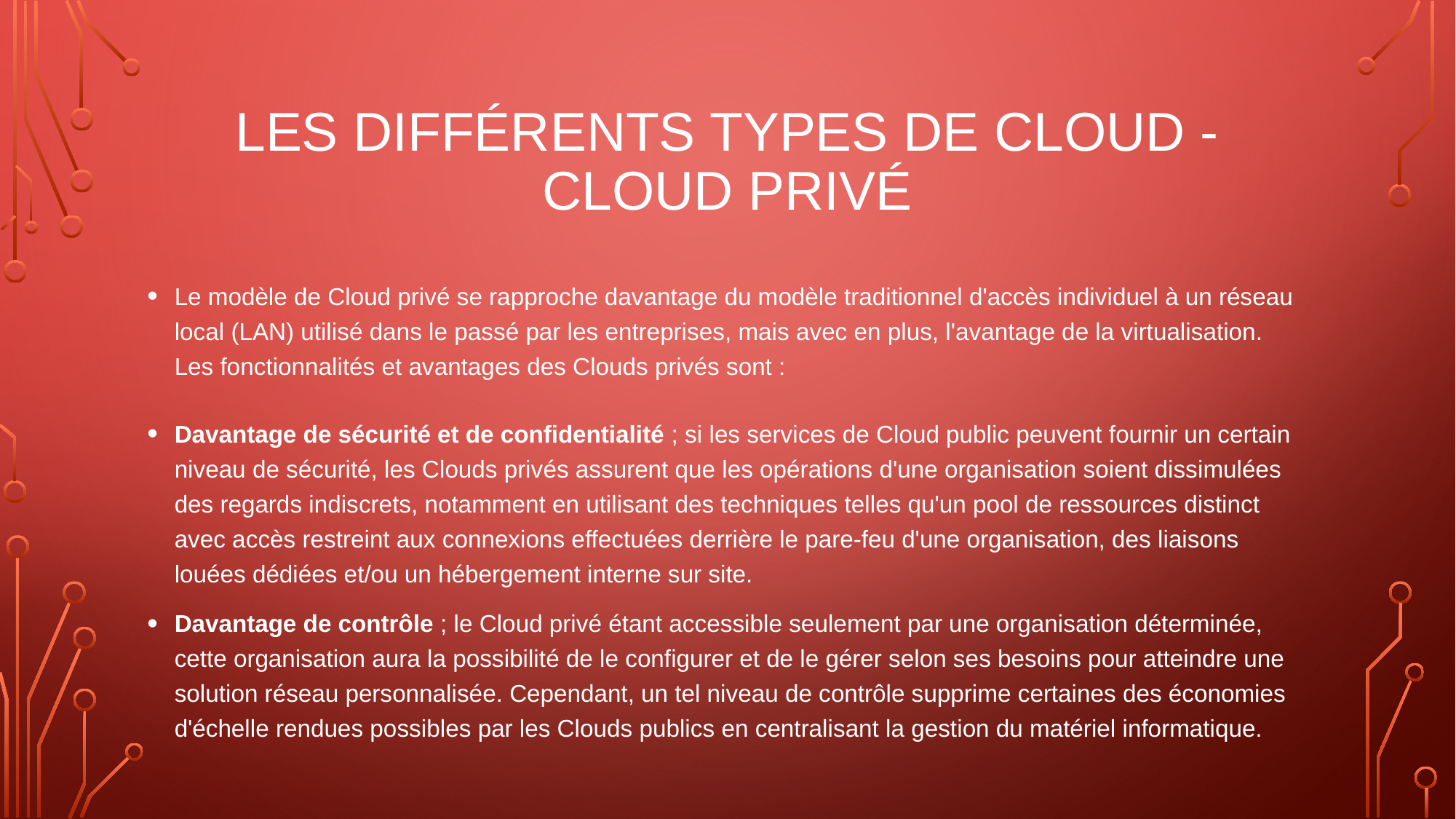

# Les différents types de cloud - cloud privé
Le modèle de Cloud privé se rapproche davantage du modèle traditionnel d'accès individuel à un réseau local (LAN) utilisé dans le passé par les entreprises, mais avec en plus, l'avantage de la virtualisation. Les fonctionnalités et avantages des Clouds privés sont :
Davantage de sécurité et de confidentialité ; si les services de Cloud public peuvent fournir un certain niveau de sécurité, les Clouds privés assurent que les opérations d'une organisation soient dissimulées des regards indiscrets, notamment en utilisant des techniques telles qu'un pool de ressources distinct avec accès restreint aux connexions effectuées derrière le pare-feu d'une organisation, des liaisons louées dédiées et/ou un hébergement interne sur site.
Davantage de contrôle ; le Cloud privé étant accessible seulement par une organisation déterminée, cette organisation aura la possibilité de le configurer et de le gérer selon ses besoins pour atteindre une solution réseau personnalisée. Cependant, un tel niveau de contrôle supprime certaines des économies d'échelle rendues possibles par les Clouds publics en centralisant la gestion du matériel informatique.